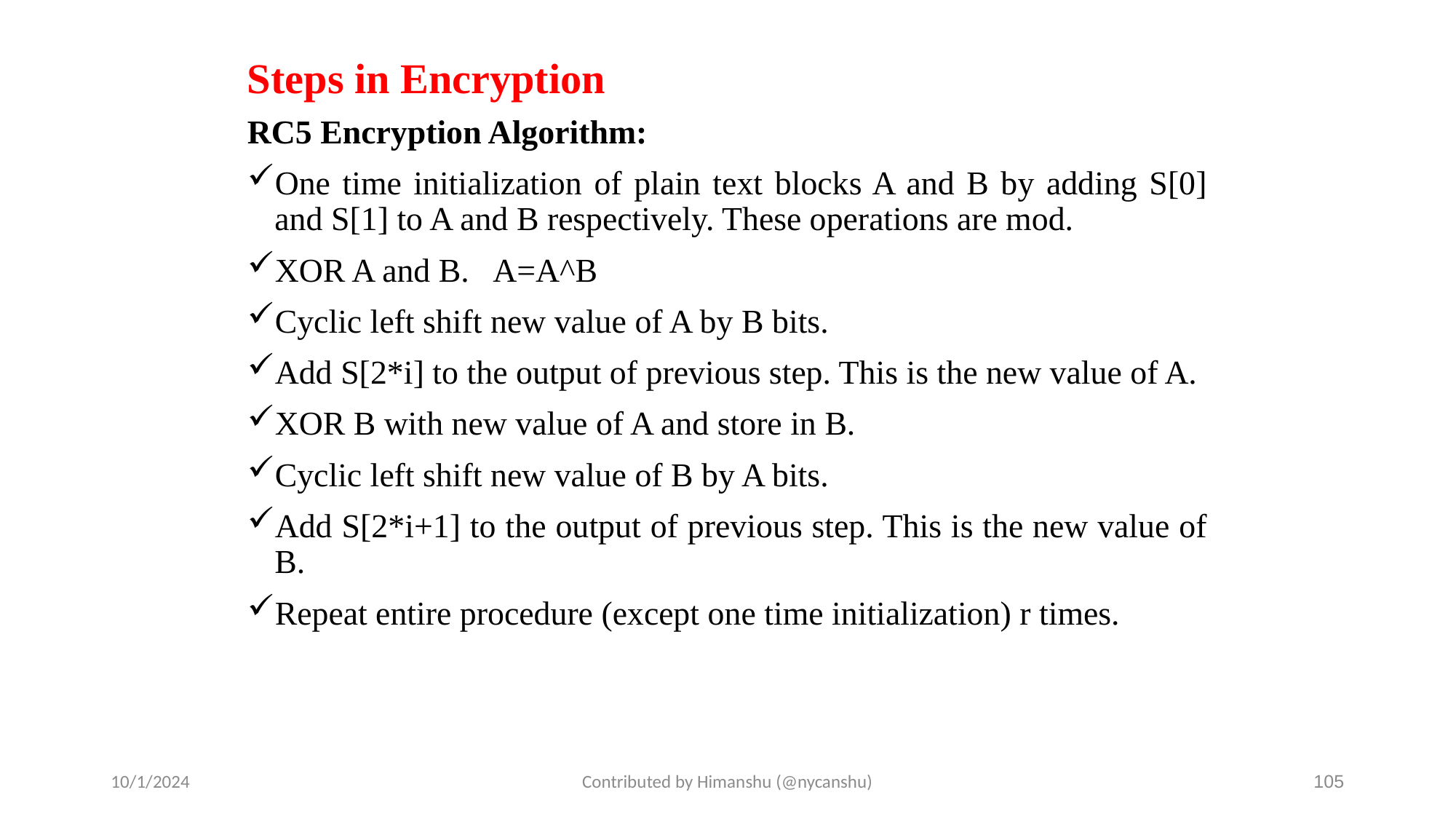

# Steps in Encryption
RC5 Encryption Algorithm:
One time initialization of plain text blocks A and B by adding S[0] and S[1] to A and B respectively. These operations are mod.
XOR A and B. 	A=A^B
Cyclic left shift new value of A by B bits.
Add S[2*i] to the output of previous step. This is the new value of A.
XOR B with new value of A and store in B.
Cyclic left shift new value of B by A bits.
Add S[2*i+1] to the output of previous step. This is the new value of B.
Repeat entire procedure (except one time initialization) r times.

10/1/2024
Contributed by Himanshu (@nycanshu)
105